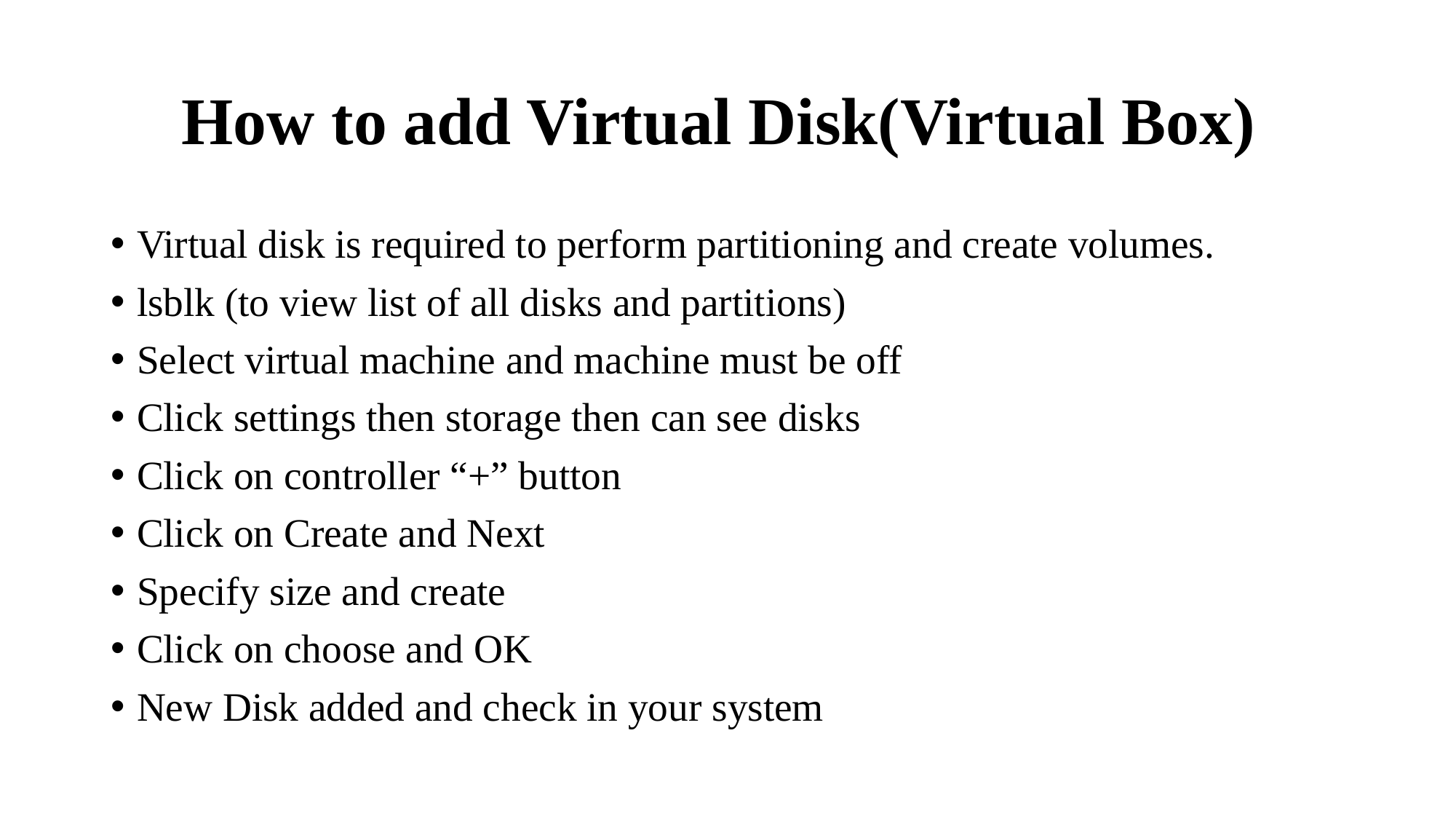

# How to add Virtual Disk(Virtual Box)
Virtual disk is required to perform partitioning and create volumes.
lsblk (to view list of all disks and partitions)
Select virtual machine and machine must be off
Click settings then storage then can see disks
Click on controller “+” button
Click on Create and Next
Specify size and create
Click on choose and OK
New Disk added and check in your system